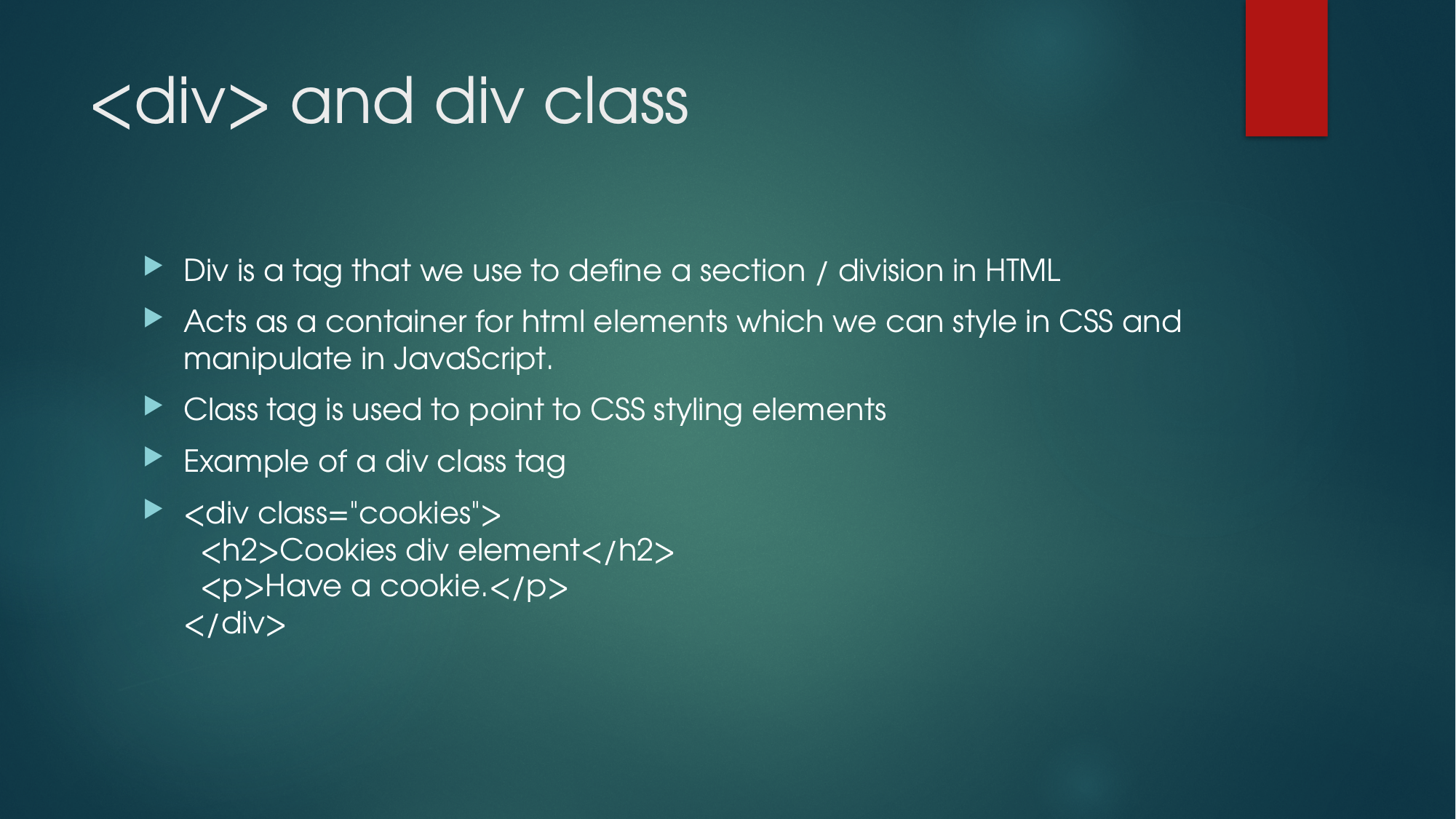

# <div> and div class
Div is a tag that we use to define a section / division in HTML
Acts as a container for html elements which we can style in CSS and manipulate in JavaScript.
Class tag is used to point to CSS styling elements
Example of a div class tag
<div class="cookies">
  <h2>Cookies div element</h2>
  <p>Have a cookie.</p>
</div>